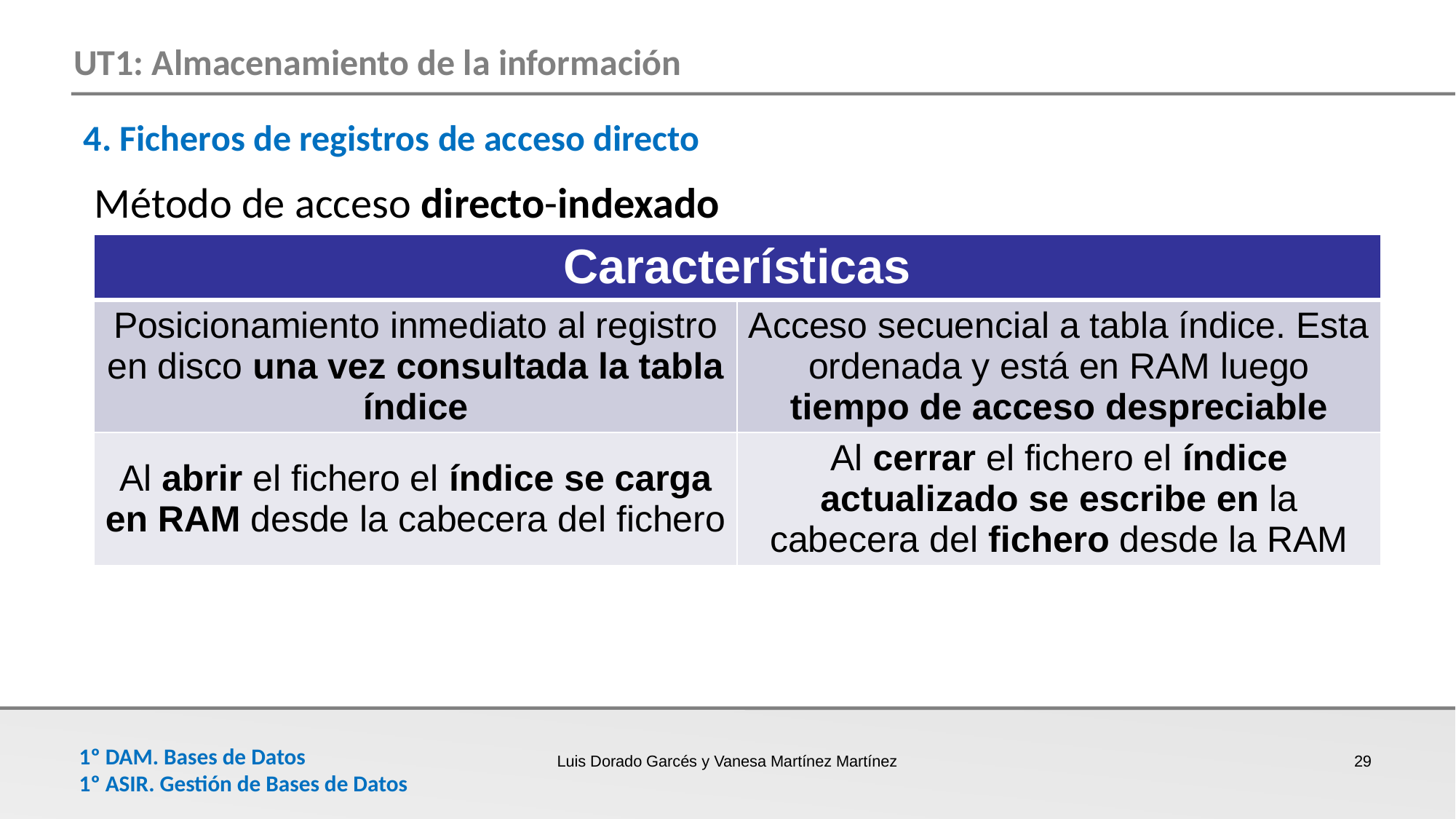

4. Ficheros de registros de acceso directo
Método de acceso directo-indexado

| Características |  |
| --- | --- |
| Posicionamiento inmediato al registro en disco una vez consultada la tabla índice | Acceso secuencial a tabla índice. Esta ordenada y está en RAM luego tiempo de acceso despreciable |
| Al abrir el fichero el índice se carga en RAM desde la cabecera del fichero | Al cerrar el fichero el índice actualizado se escribe en la cabecera del fichero desde la RAM |
Luis Dorado Garcés y Vanesa Martínez Martínez
29